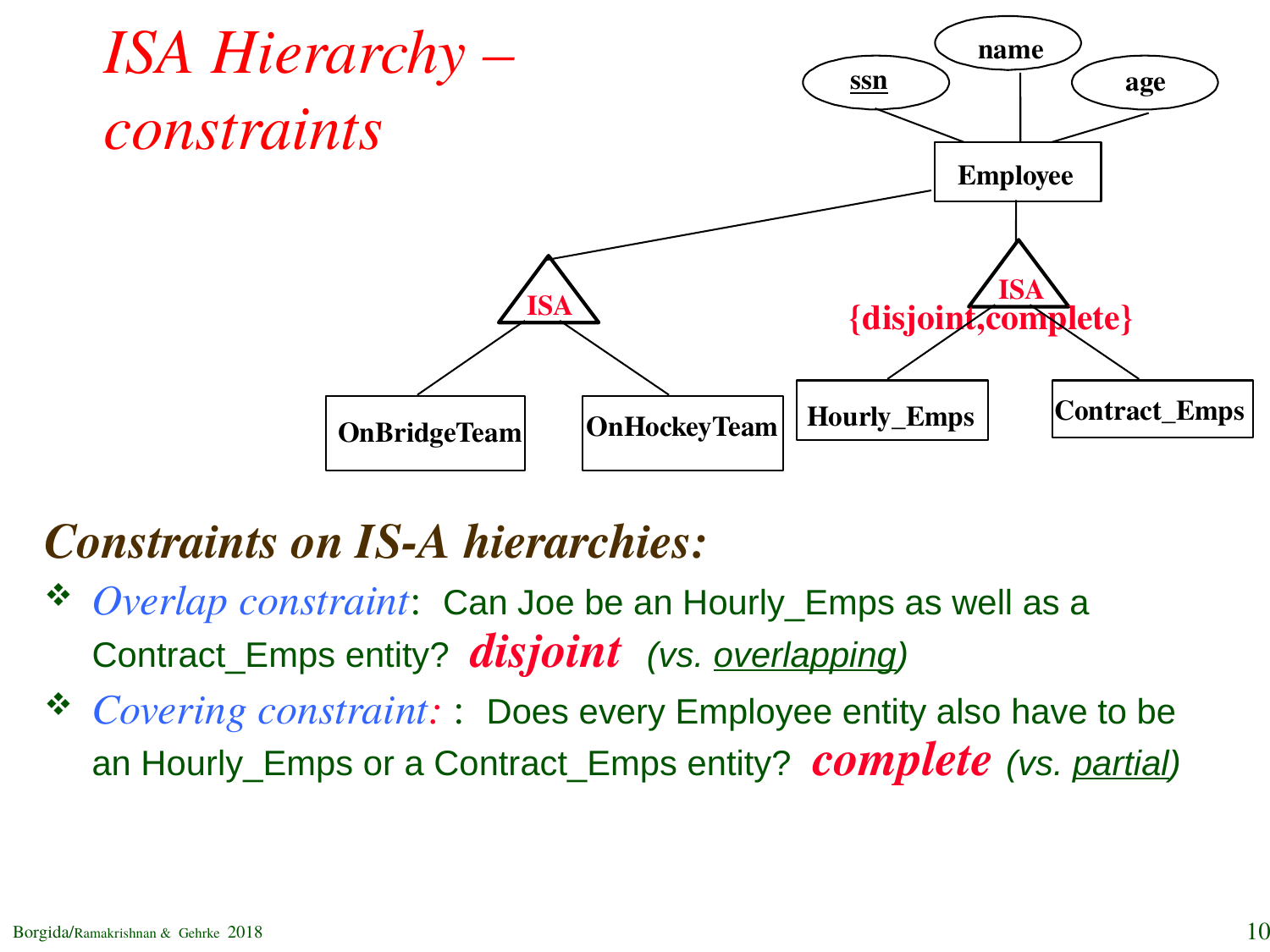

# ISA Hierarchy –constraints
name
ssn

age

Employee

ISA
ISA
{disjoint,complete}

Contract_Emps
Hourly_Emps

OnHockeyTeam
OnBridgeTeam
Constraints on IS-A hierarchies:
Overlap constraint:  Can Joe be an Hourly_Emps as well as a Contract_Emps entity?  disjoint  (vs. overlapping)
Covering constraint: :  Does every Employee entity also have to be an Hourly_Emps or a Contract_Emps entity?  complete (vs. partial)